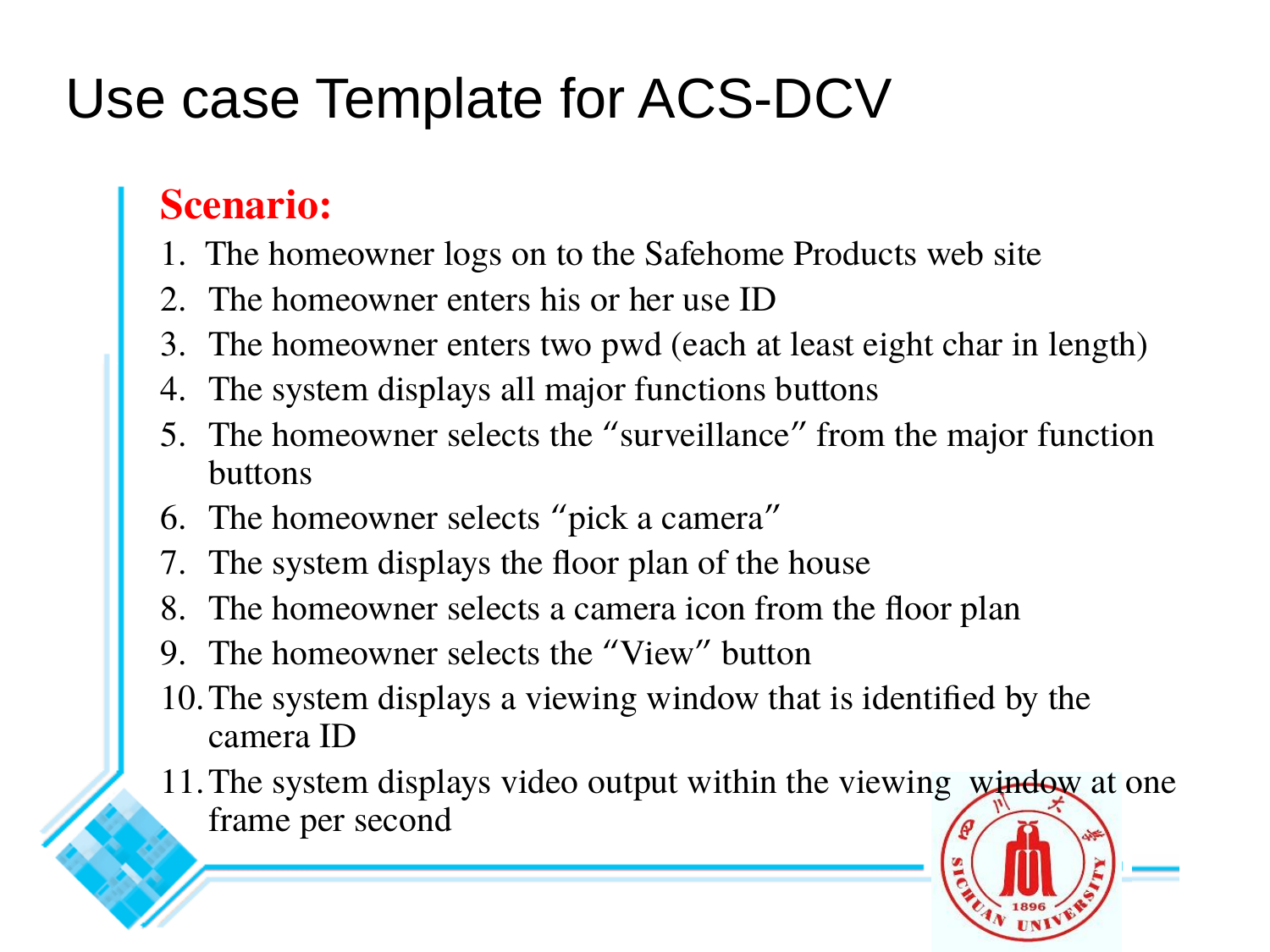

# Use case Template for ACS-DCV
Scenario:
1.  The homeowner logs on to the Safehome Products web site
The homeowner enters his or her use ID
The homeowner enters two pwd (each at least eight char in length)
The system displays all major functions buttons
The homeowner selects the “surveillance” from the major function buttons
The homeowner selects “pick a camera”
The system displays the floor plan of the house
The homeowner selects a camera icon from the floor plan
The homeowner selects the “View” button
The system displays a viewing window that is identified by the camera ID
The system displays video output within the viewing  window at one frame per second